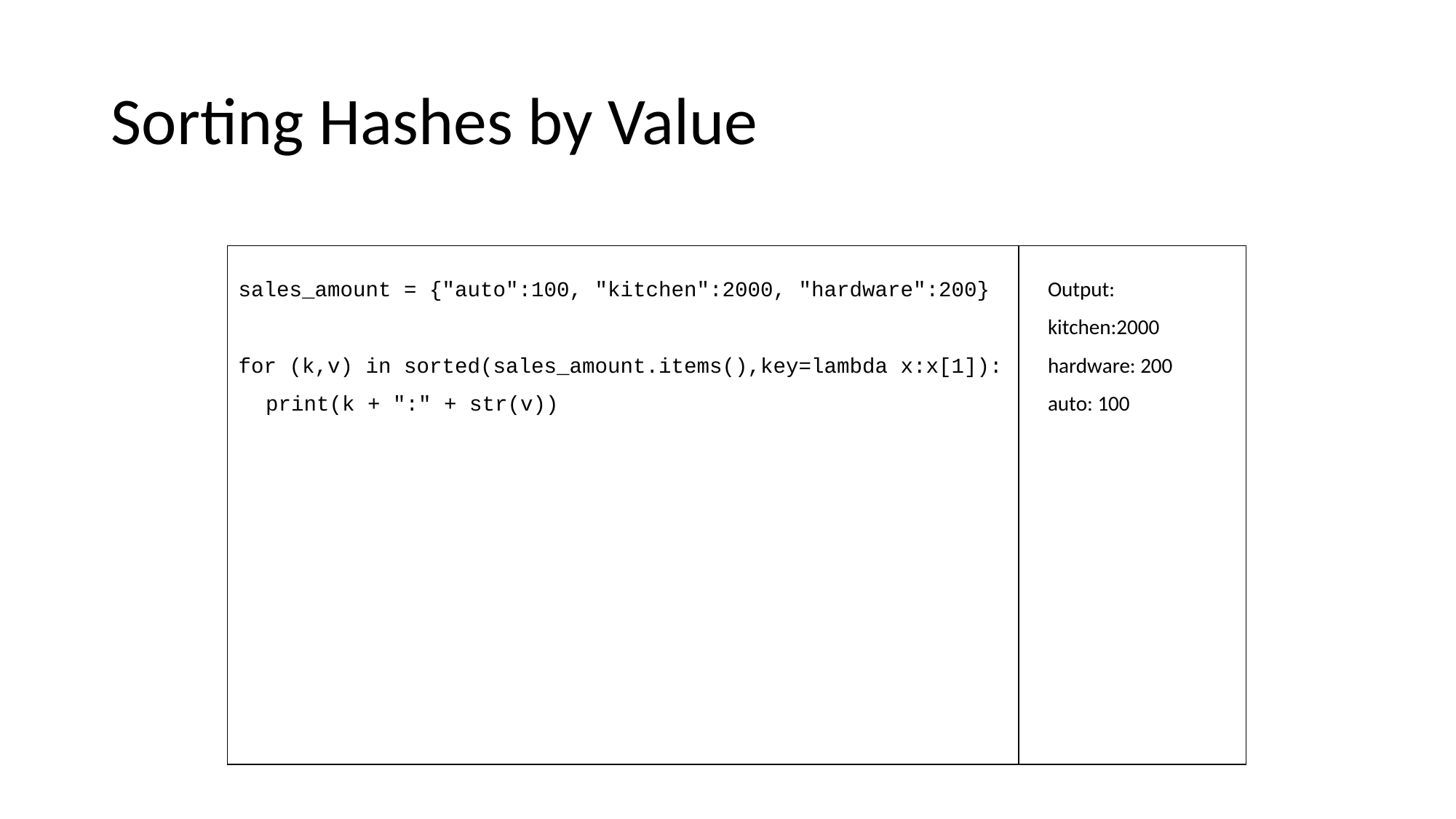

# Sorting Hashes by Value

sales_amount = {"auto":100, "kitchen":2000, "hardware":200}

for (k,v) in sorted(sales_amount.items(),key=lambda x:x[1]):
	print(k + ":" + str(v))
Output:
kitchen:2000
hardware: 200
auto: 100